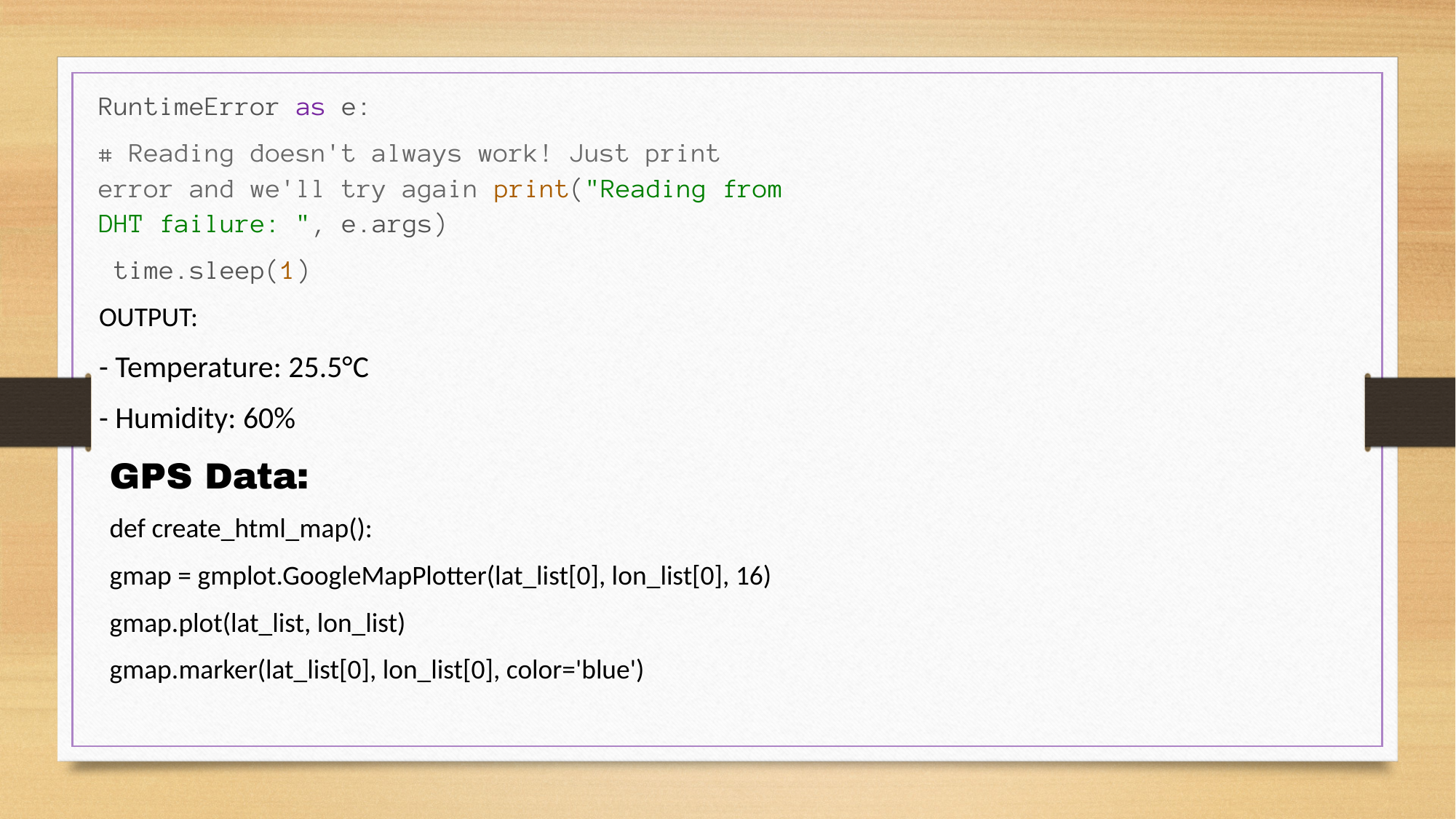

RuntimeError as e:
# Reading doesn't always work! Just print error and we'll try again print("Reading from DHT failure: ", e.args)
 time.sleep(1)
OUTPUT:
- Temperature: 25.5°C
- Humidity: 60%
GPS Data:
def create_html_map():
gmap = gmplot.GoogleMapPlotter(lat_list[0], lon_list[0], 16)
gmap.plot(lat_list, lon_list)
gmap.marker(lat_list[0], lon_list[0], color='blue')